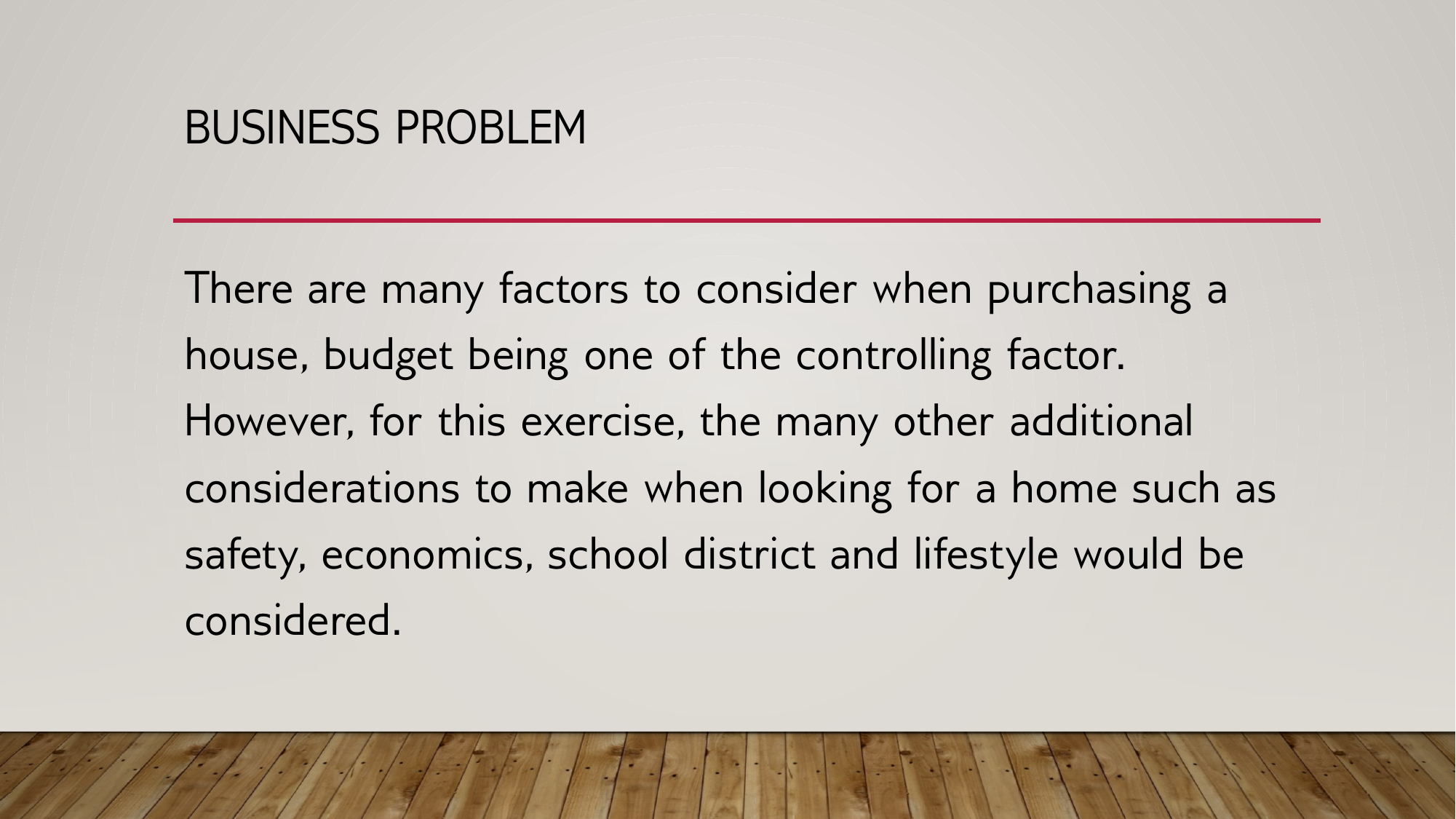

# Business Problem
There are many factors to consider when purchasing a house, budget being one of the controlling factor. However, for this exercise, the many other additional considerations to make when looking for a home such as safety, economics, school district and lifestyle would be considered.